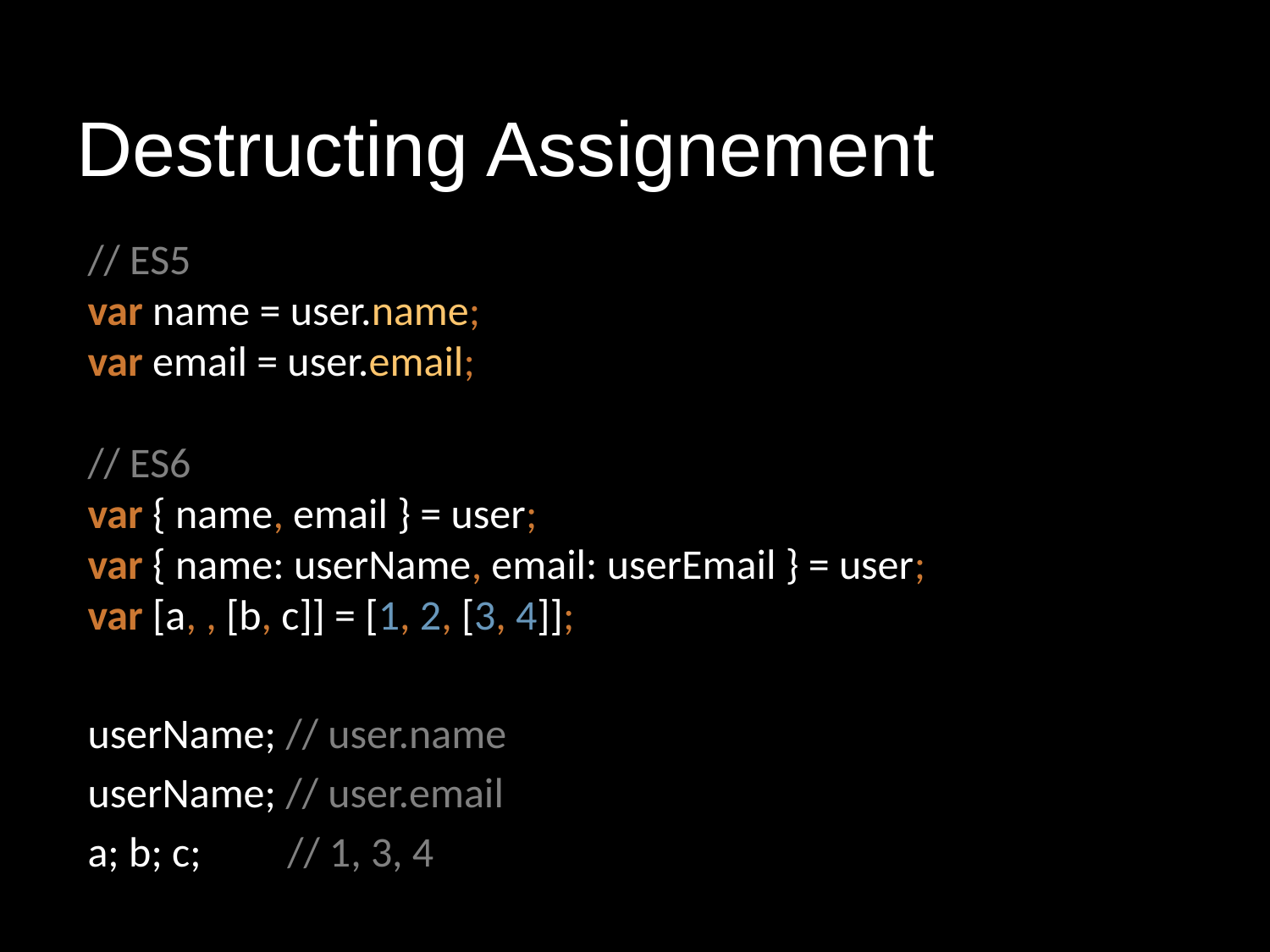

# Destructing Assignement
// ES5
var name = user.name;
var email = user.email;
// ES6
var { name, email } = user;
var { name: userName, email: userEmail } = user;
var [a, , [b, c]] = [1, 2, [3, 4]];

userName; // user.name
userName; // user.email
a; b; c;         // 1, 3, 4